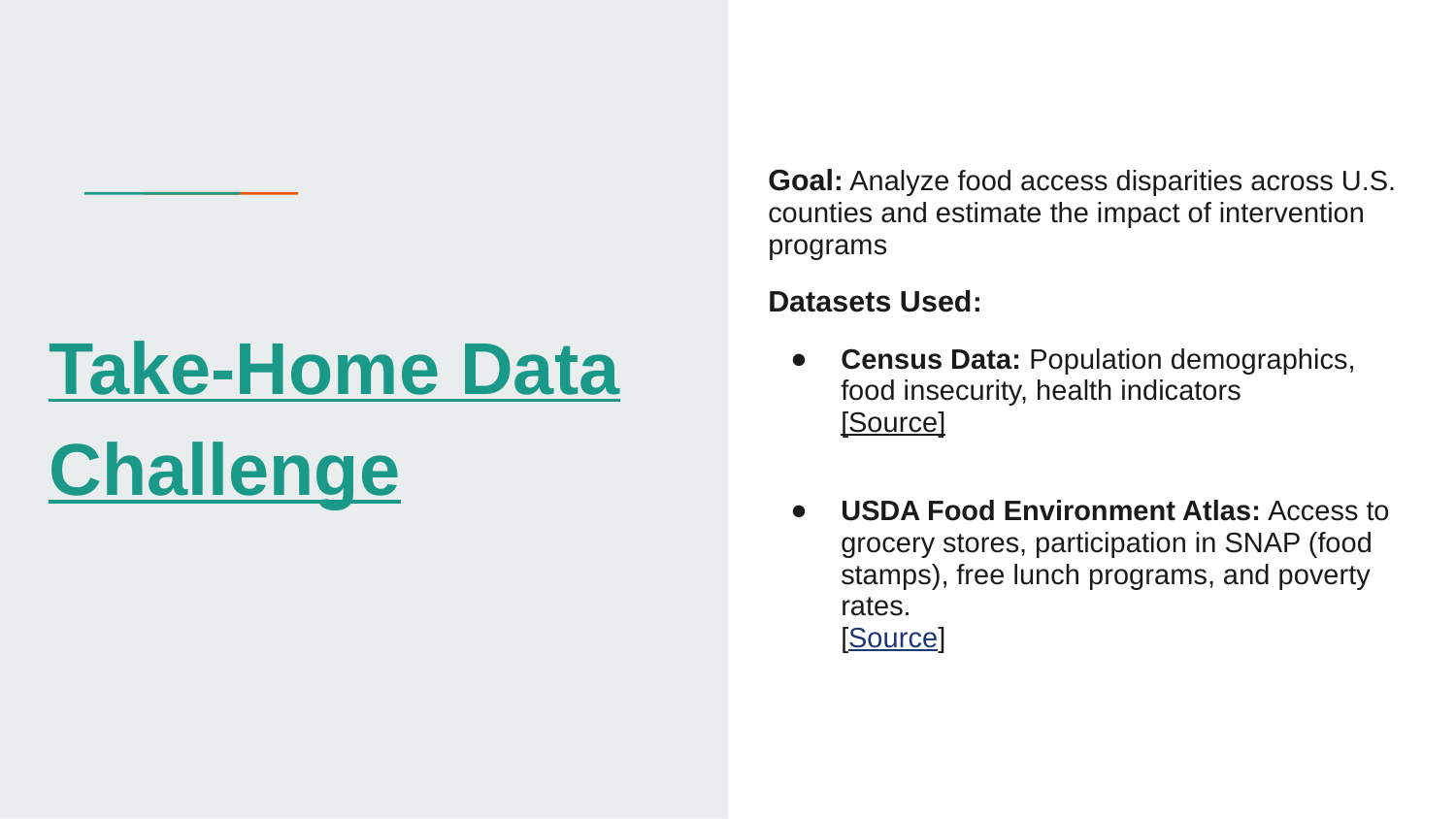

Goal: Analyze food access disparities across U.S. counties and estimate the impact of intervention programs
Datasets Used:
Census Data: Population demographics, food insecurity, health indicators
[Source]

USDA Food Environment Atlas: Access to grocery stores, participation in SNAP (food stamps), free lunch programs, and poverty rates.
[Source]

# Take-Home Data Challenge